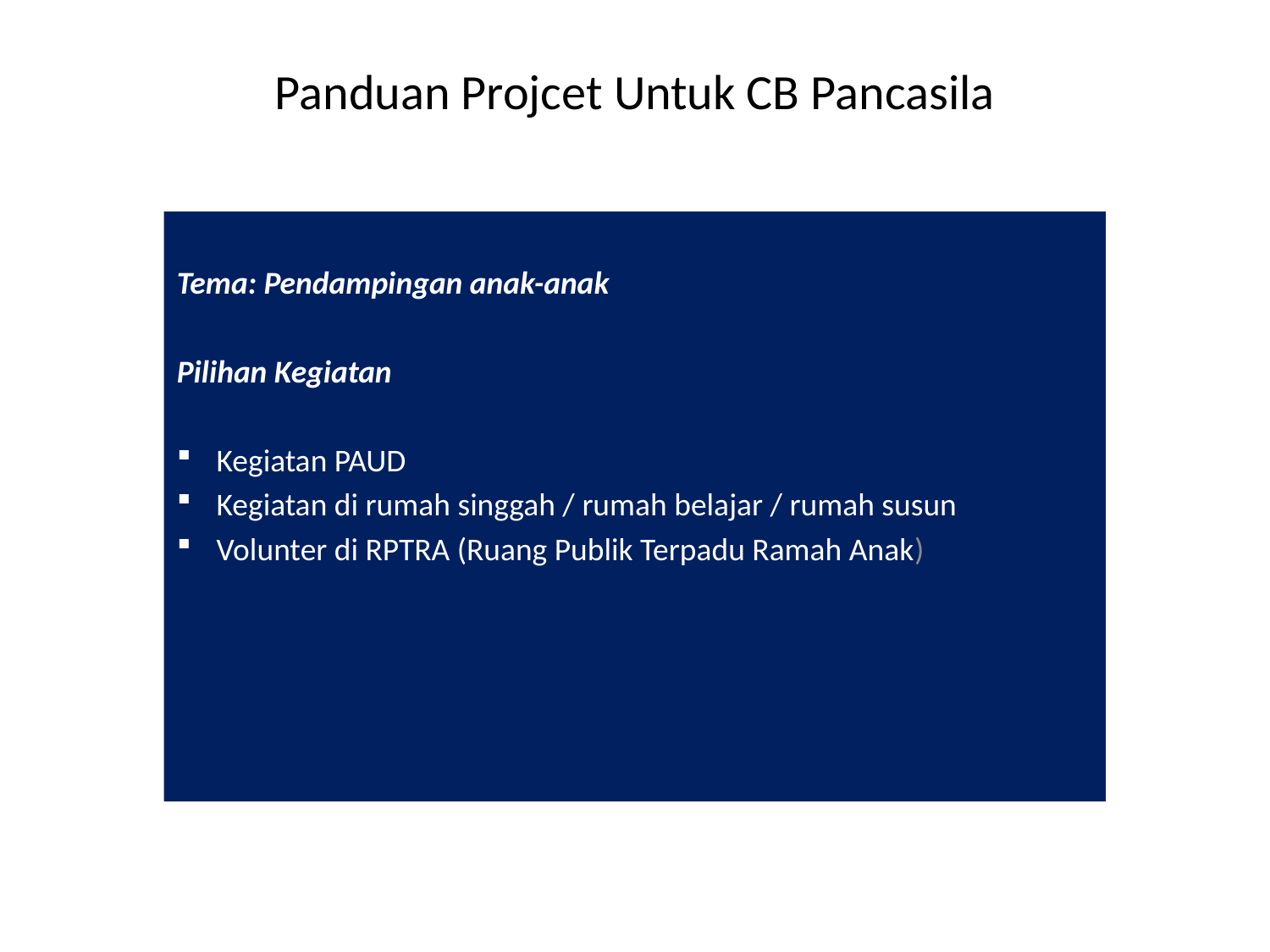

# Panduan Projcet Untuk CB Pancasila

Tema: Pendampingan anak-anak

Pilihan Kegiatan

Kegiatan PAUD
Kegiatan di rumah singgah / rumah belajar / rumah susun
Volunter di RPTRA (Ruang Publik Terpadu Ramah Anak)